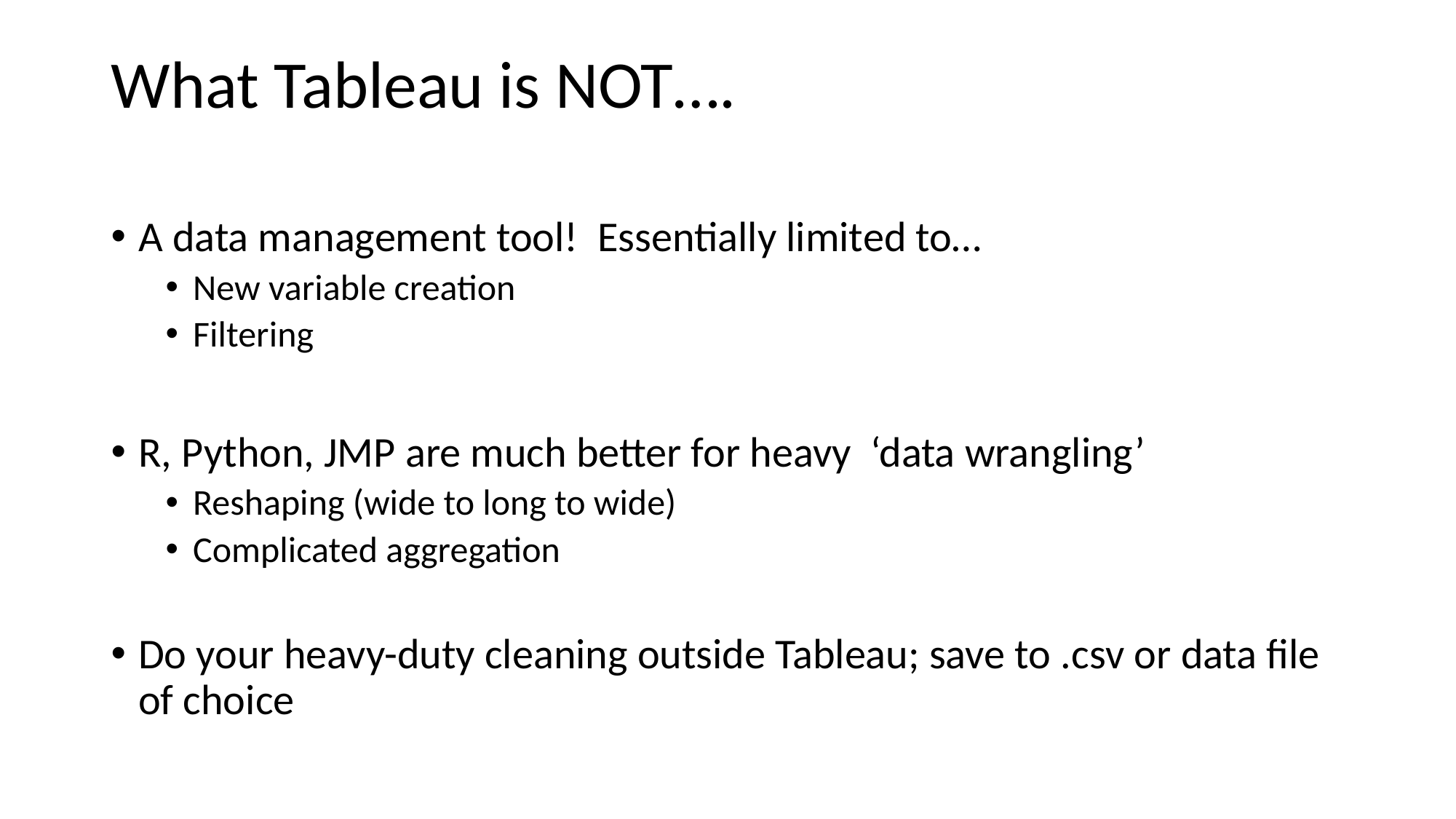

# What Tableau is NOT….
A data management tool!  Essentially limited to…
New variable creation
Filtering

R, Python, JMP are much better for heavy  ‘data wrangling’
Reshaping (wide to long to wide)
Complicated aggregation

Do your heavy-duty cleaning outside Tableau; save to .csv or data file of choice